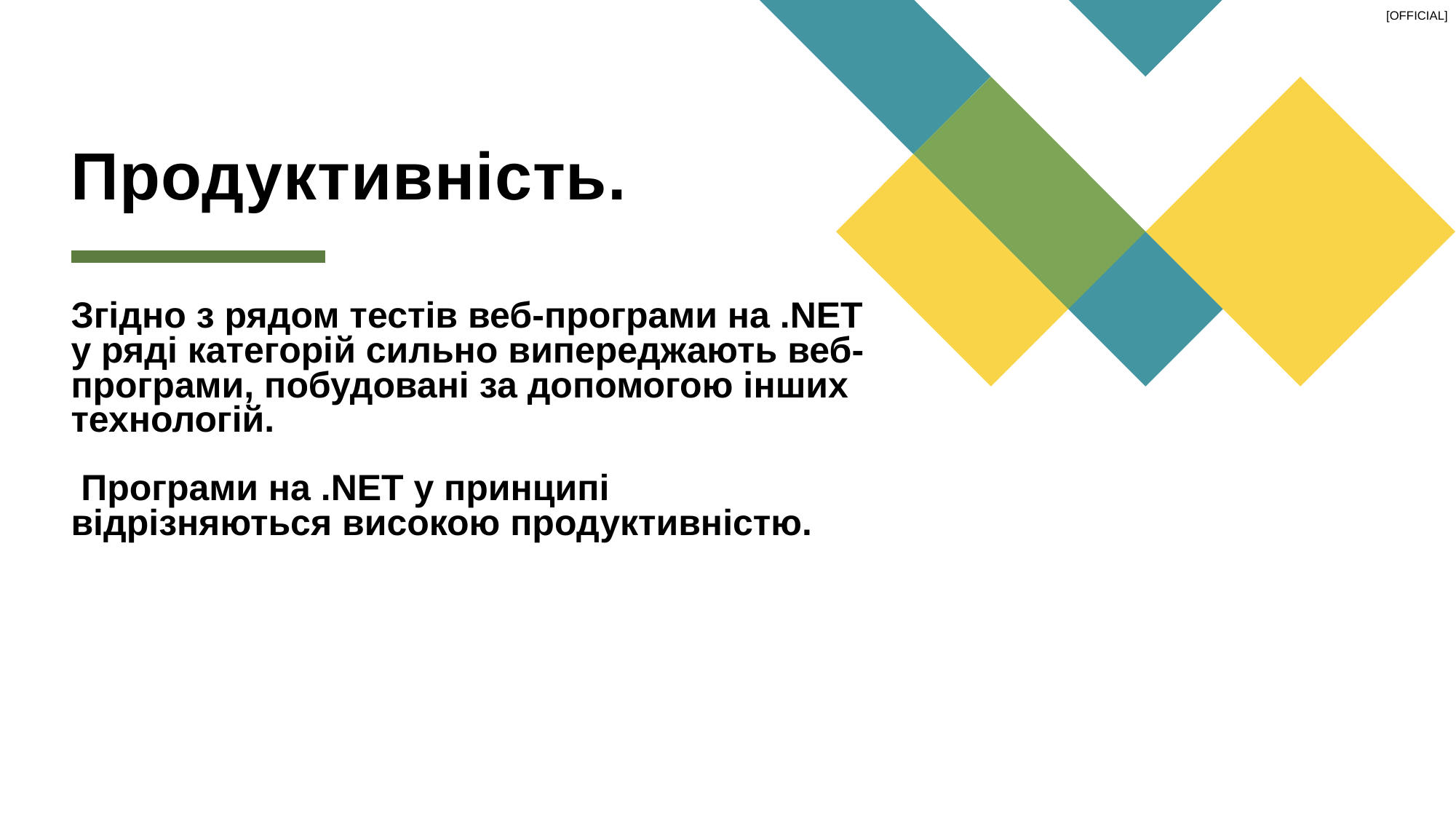

# Продуктивність.
Згідно з рядом тестів веб-програми на .NET у ряді категорій сильно випереджають веб-програми, побудовані за допомогою інших технологій.
 Програми на .NET у принципі відрізняються високою продуктивністю.